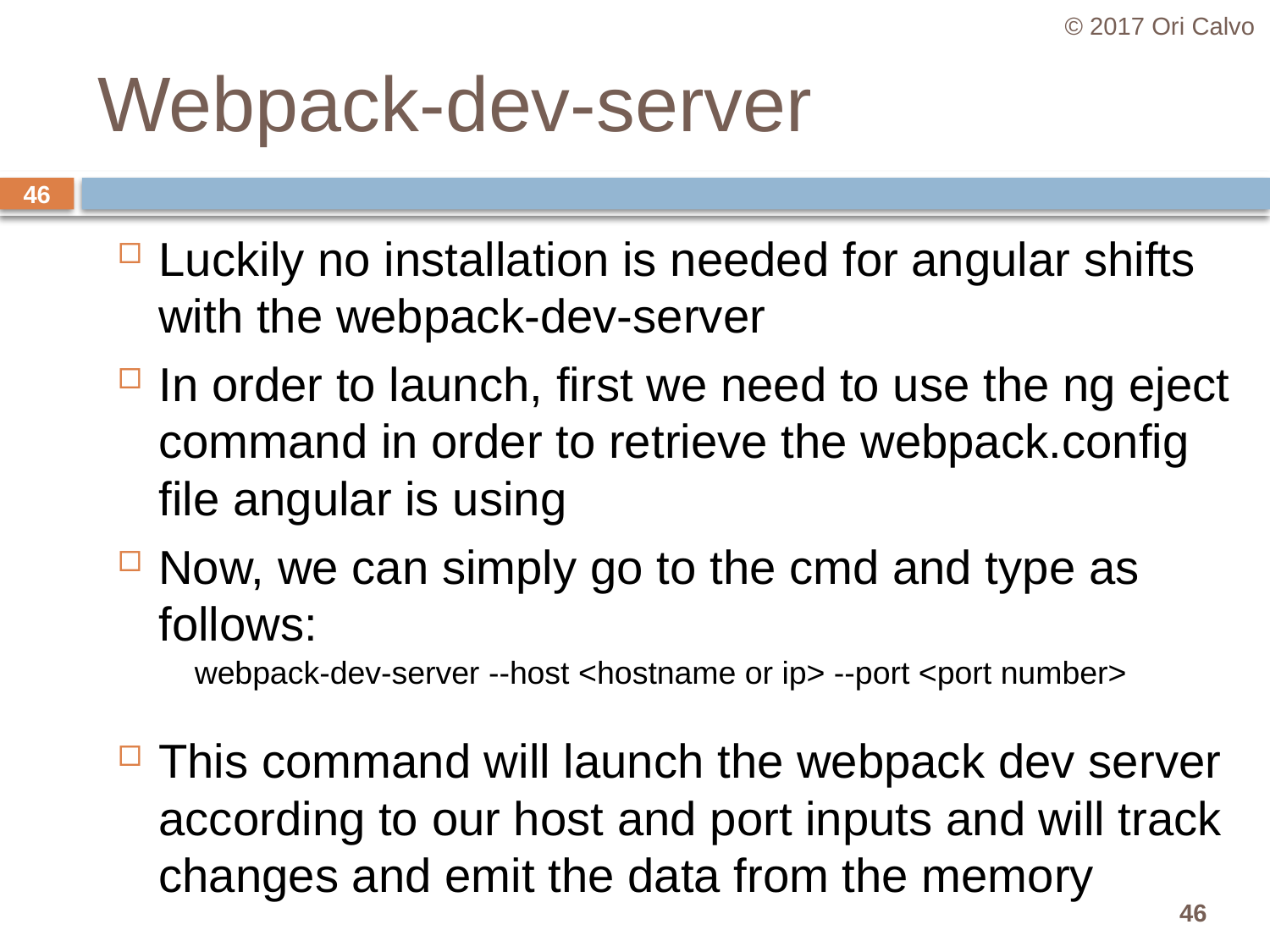

© 2017 Ori Calvo
# Webpack-dev-server
46
Luckily no installation is needed for angular shifts with the webpack-dev-server
In order to launch, first we need to use the ng eject command in order to retrieve the webpack.config file angular is using
Now, we can simply go to the cmd and type as follows:

This command will launch the webpack dev server according to our host and port inputs and will track changes and emit the data from the memory
webpack-dev-server --host <hostname or ip> --port <port number>